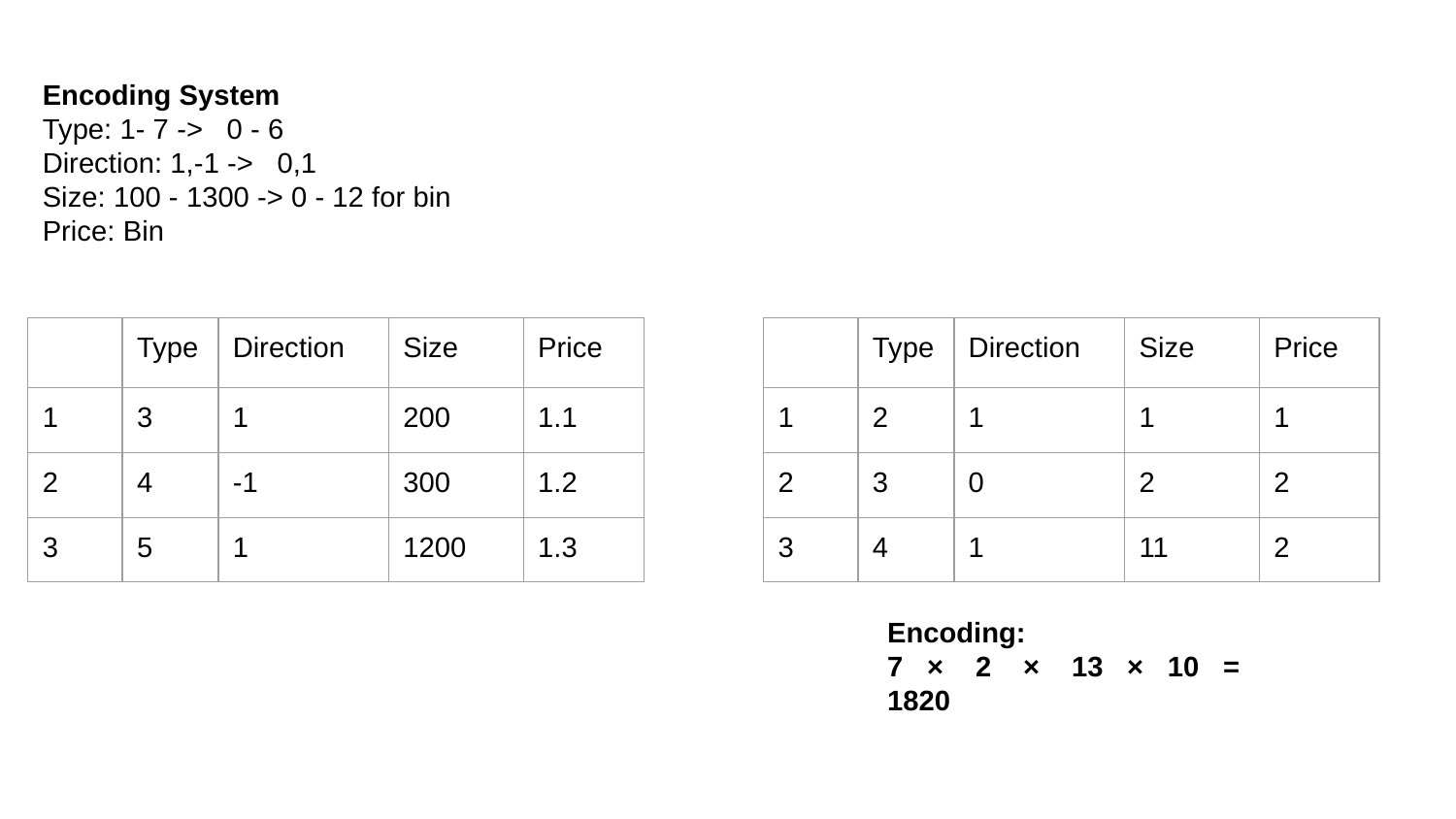

Encoding System
Type: 1- 7 ->   0 - 6
Direction: 1,-1 ->   0,1
Size: 100 - 1300 -> 0 - 12 for bin
Price: Bin
|  | Type | Direction | Size | Price |
| --- | --- | --- | --- | --- |
| 1 | 3 | 1 | 200 | 1.1 |
| 2 | 4 | -1 | 300 | 1.2 |
| 3 | 5 | 1 | 1200 | 1.3 |
|  | Type | Direction | Size | Price |
| --- | --- | --- | --- | --- |
| 1 | 2 | 1 | 1 | 1 |
| 2 | 3 | 0 | 2 | 2 |
| 3 | 4 | 1 | 11 | 2 |
Encoding:
7   ×    2    ×    13   ×   10   =  1820